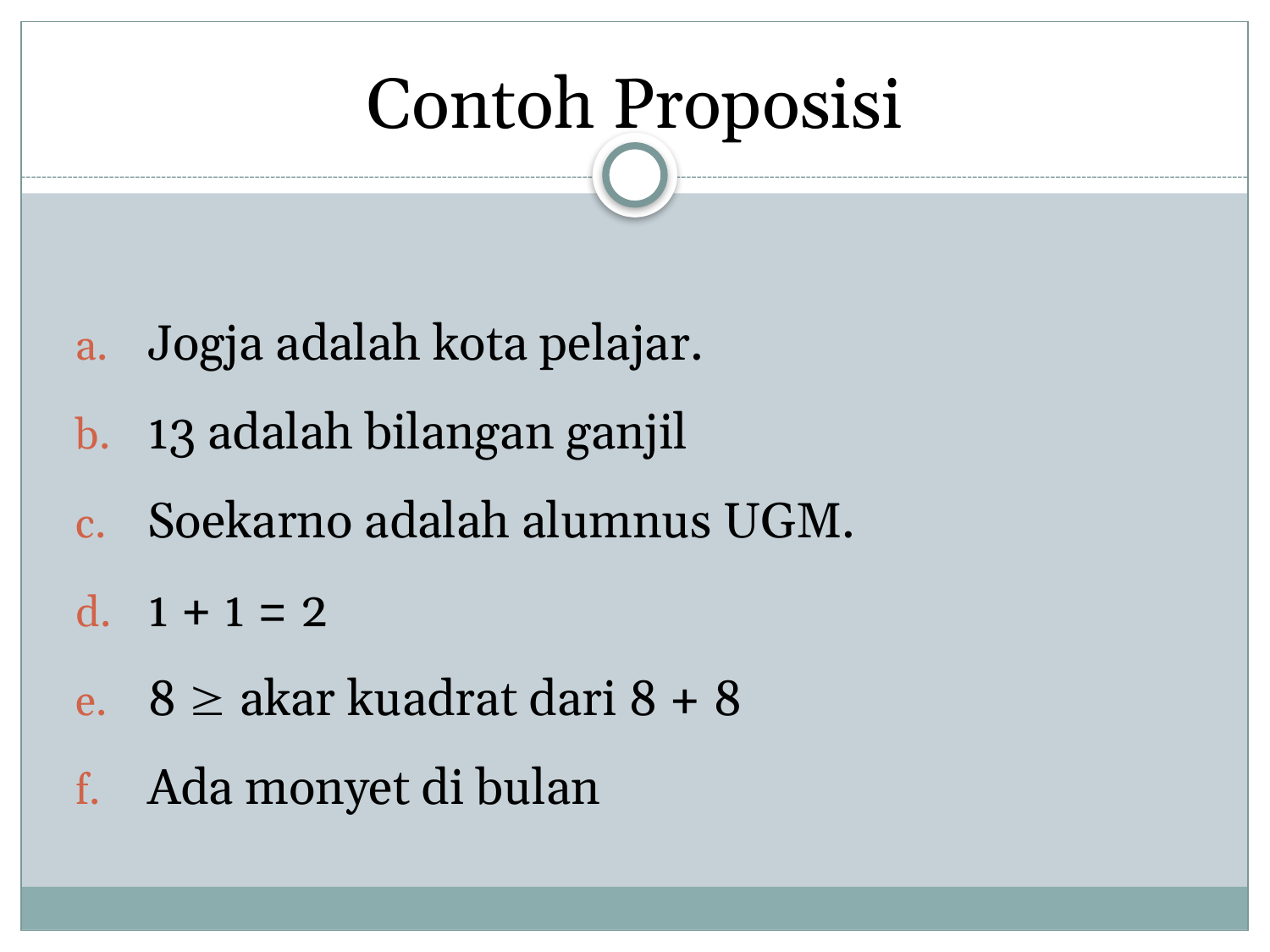

# Contoh Proposisi
Jogja adalah kota pelajar.
13 adalah bilangan ganjil
Soekarno adalah alumnus UGM.
1 + 1 = 2
8 ≥ akar kuadrat dari 8 + 8
Ada monyet di bulan